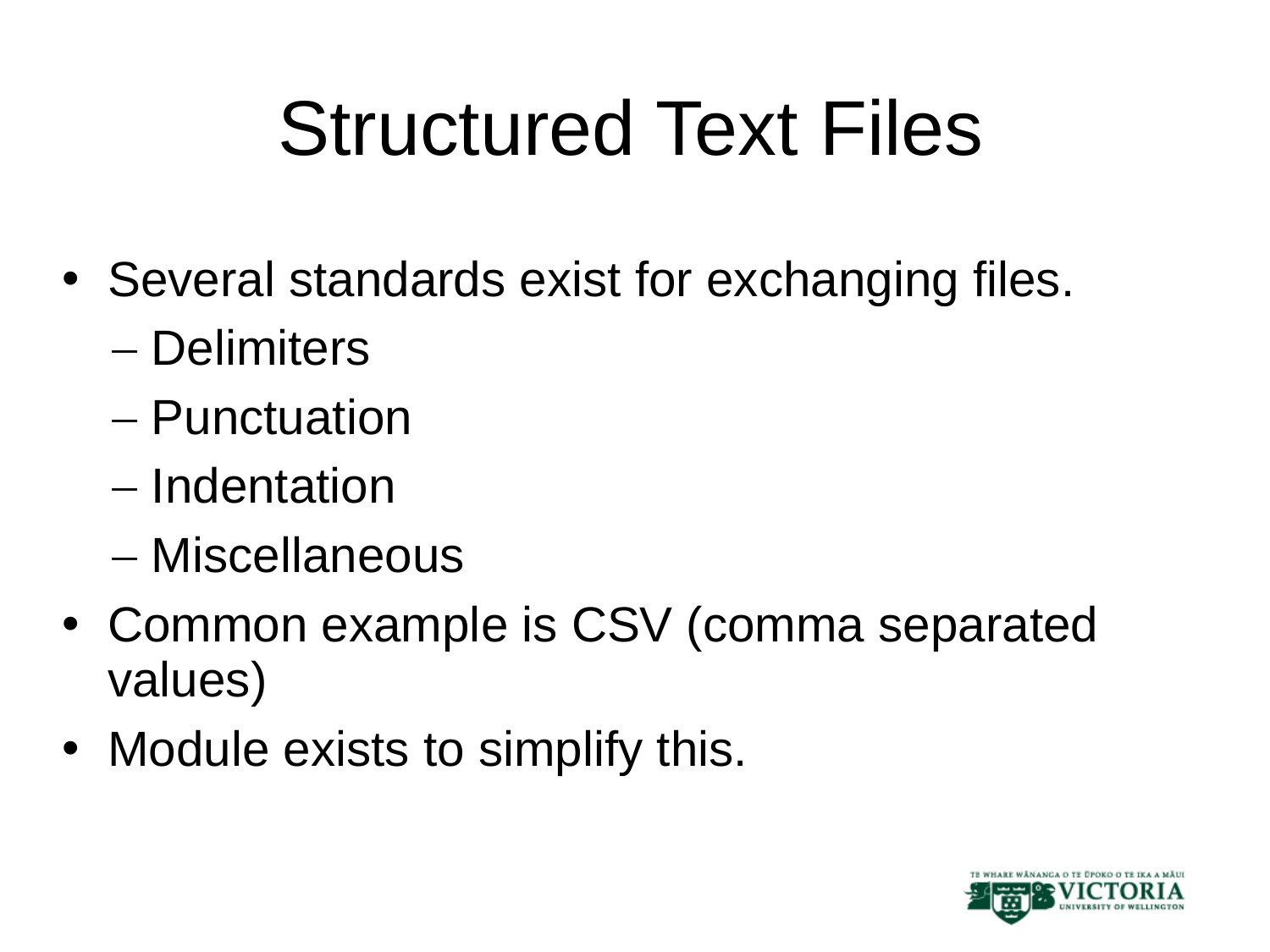

Structured Text Files
Several standards exist for exchanging files.
Delimiters
Punctuation
Indentation
Miscellaneous
Common example is CSV (comma separated values)
Module exists to simplify this.